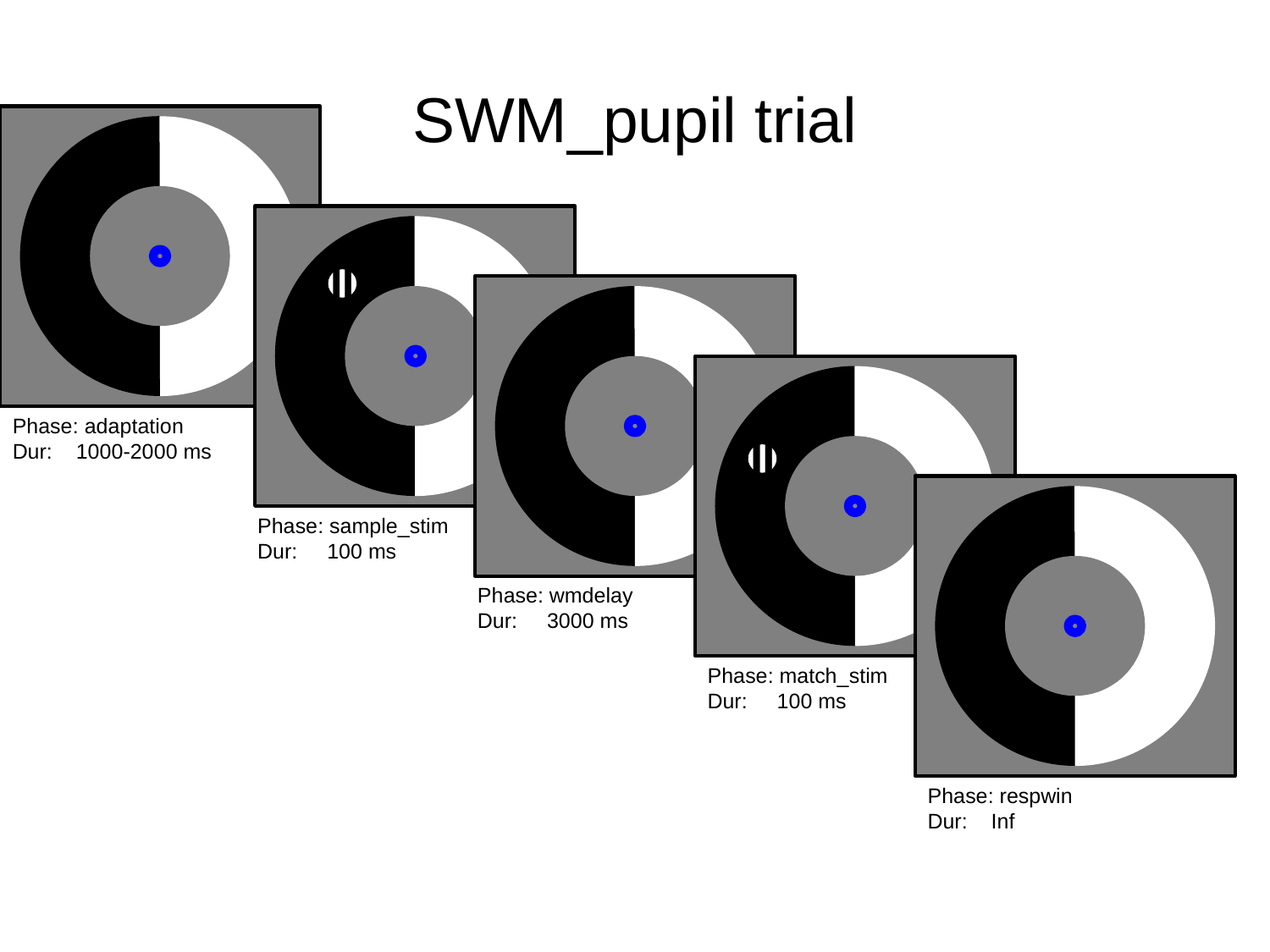

# SWM_pupil trial

Phase: adaptation
Dur:    1000-2000 ms

Phase: sample_stim
Dur:     100 ms

Phase: wmdelay
Dur:     3000 ms

Phase: match_stim
Dur:     100 ms

Phase: respwin
Dur:    Inf